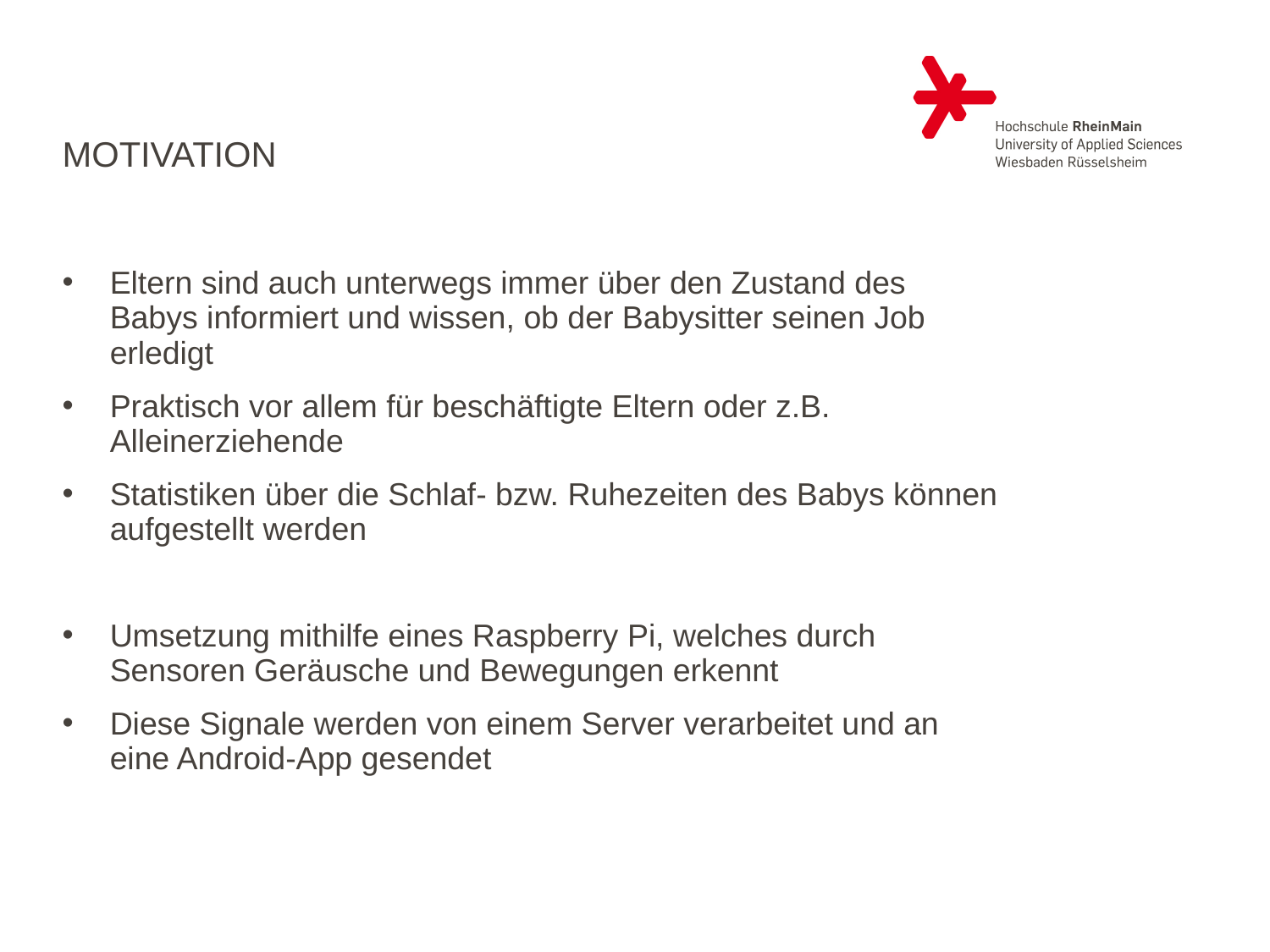

# MOTIVATION
Eltern sind auch unterwegs immer über den Zustand des Babys informiert und wissen, ob der Babysitter seinen Job erledigt
Praktisch vor allem für beschäftigte Eltern oder z.B. Alleinerziehende
Statistiken über die Schlaf- bzw. Ruhezeiten des Babys können aufgestellt werden

Umsetzung mithilfe eines Raspberry Pi, welches durch Sensoren Geräusche und Bewegungen erkennt
Diese Signale werden von einem Server verarbeitet und an eine Android-App gesendet